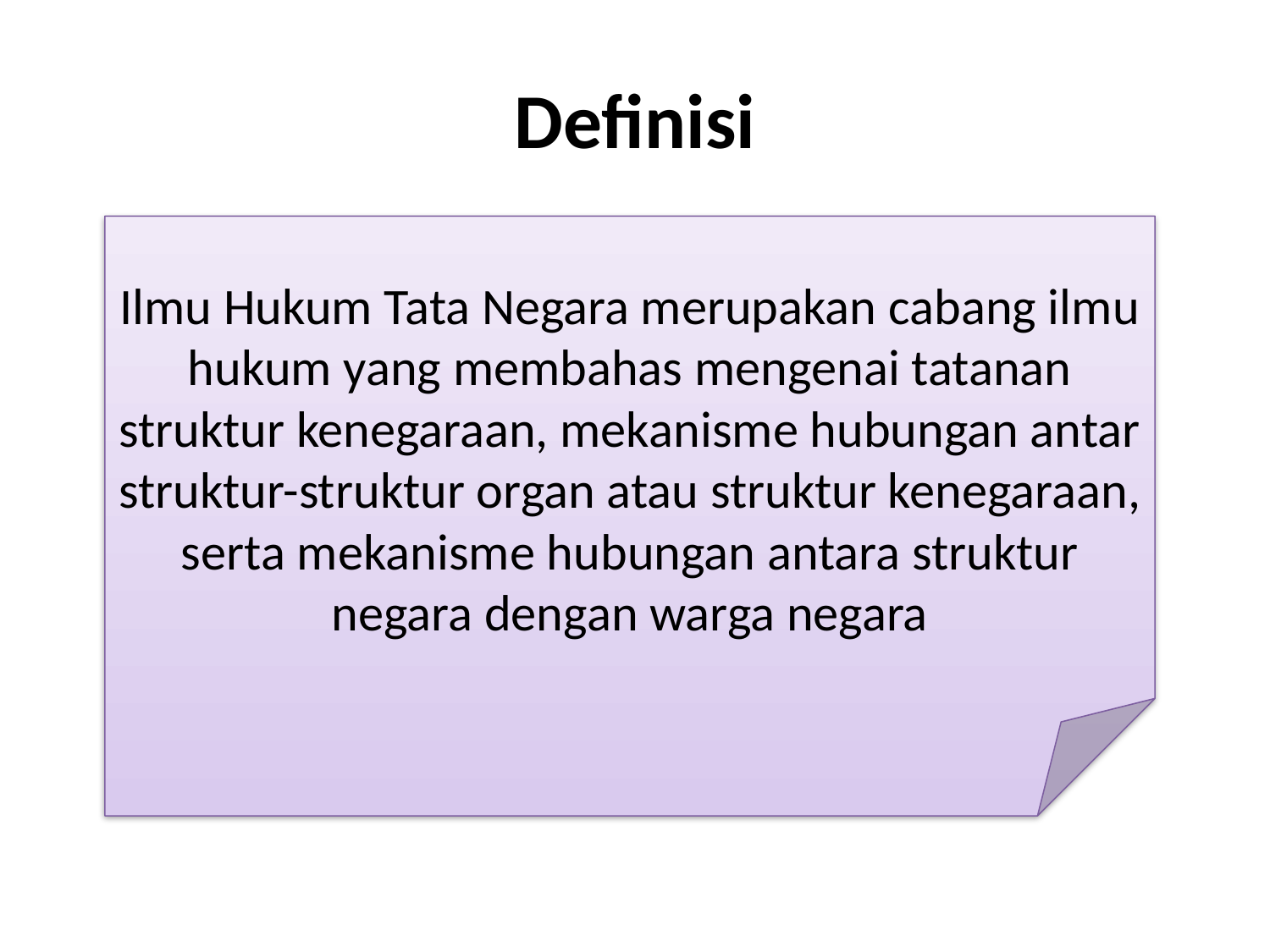

# Definisi
Ilmu Hukum Tata Negara merupakan cabang ilmu hukum yang membahas mengenai tatanan struktur kenegaraan, mekanisme hubungan antar struktur-struktur organ atau struktur kenegaraan, serta mekanisme hubungan antara struktur negara dengan warga negara